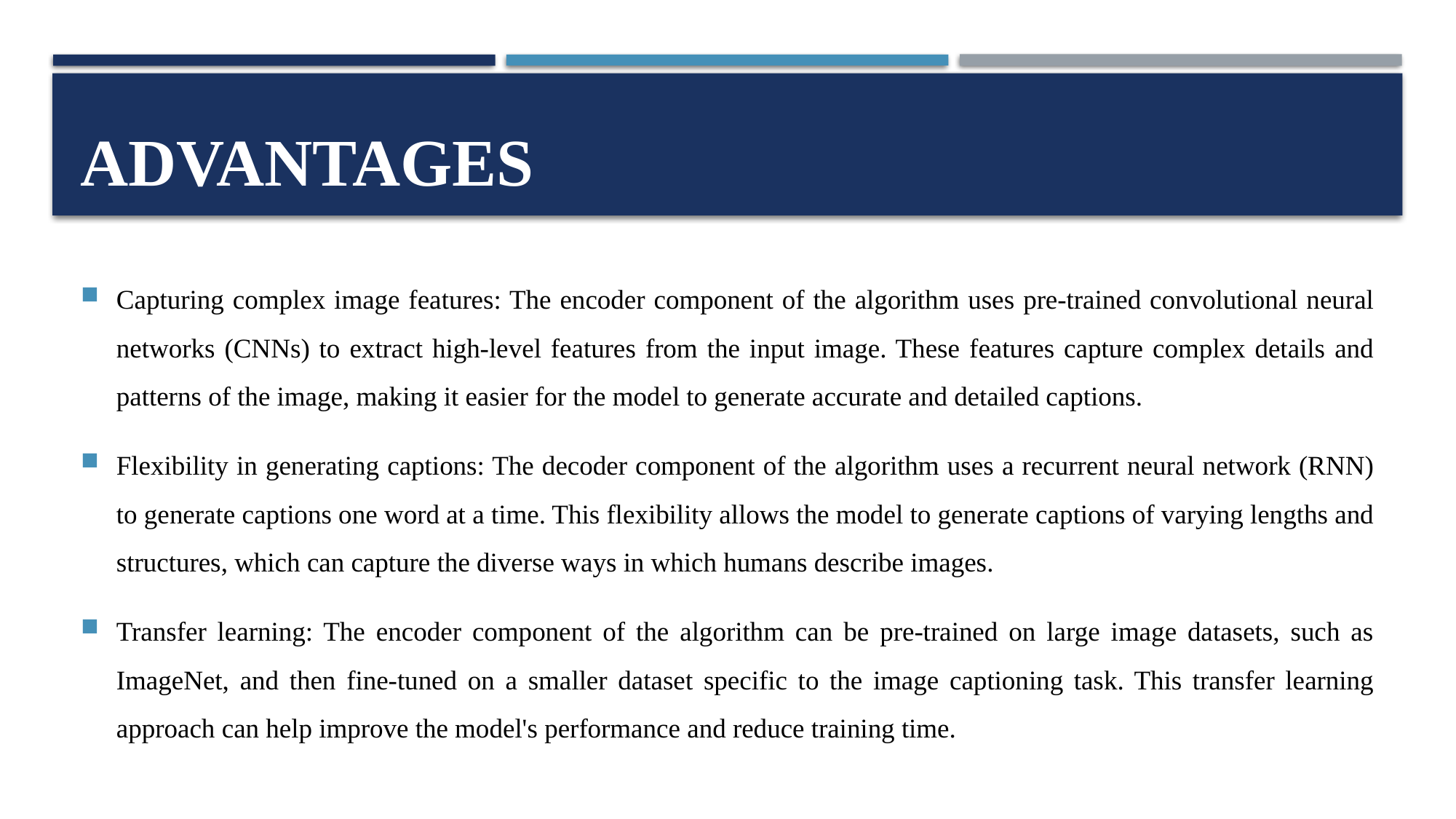

# Advantages
Capturing complex image features: The encoder component of the algorithm uses pre-trained convolutional neural networks (CNNs) to extract high-level features from the input image. These features capture complex details and patterns of the image, making it easier for the model to generate accurate and detailed captions.
Flexibility in generating captions: The decoder component of the algorithm uses a recurrent neural network (RNN) to generate captions one word at a time. This flexibility allows the model to generate captions of varying lengths and structures, which can capture the diverse ways in which humans describe images.
Transfer learning: The encoder component of the algorithm can be pre-trained on large image datasets, such as ImageNet, and then fine-tuned on a smaller dataset specific to the image captioning task. This transfer learning approach can help improve the model's performance and reduce training time.